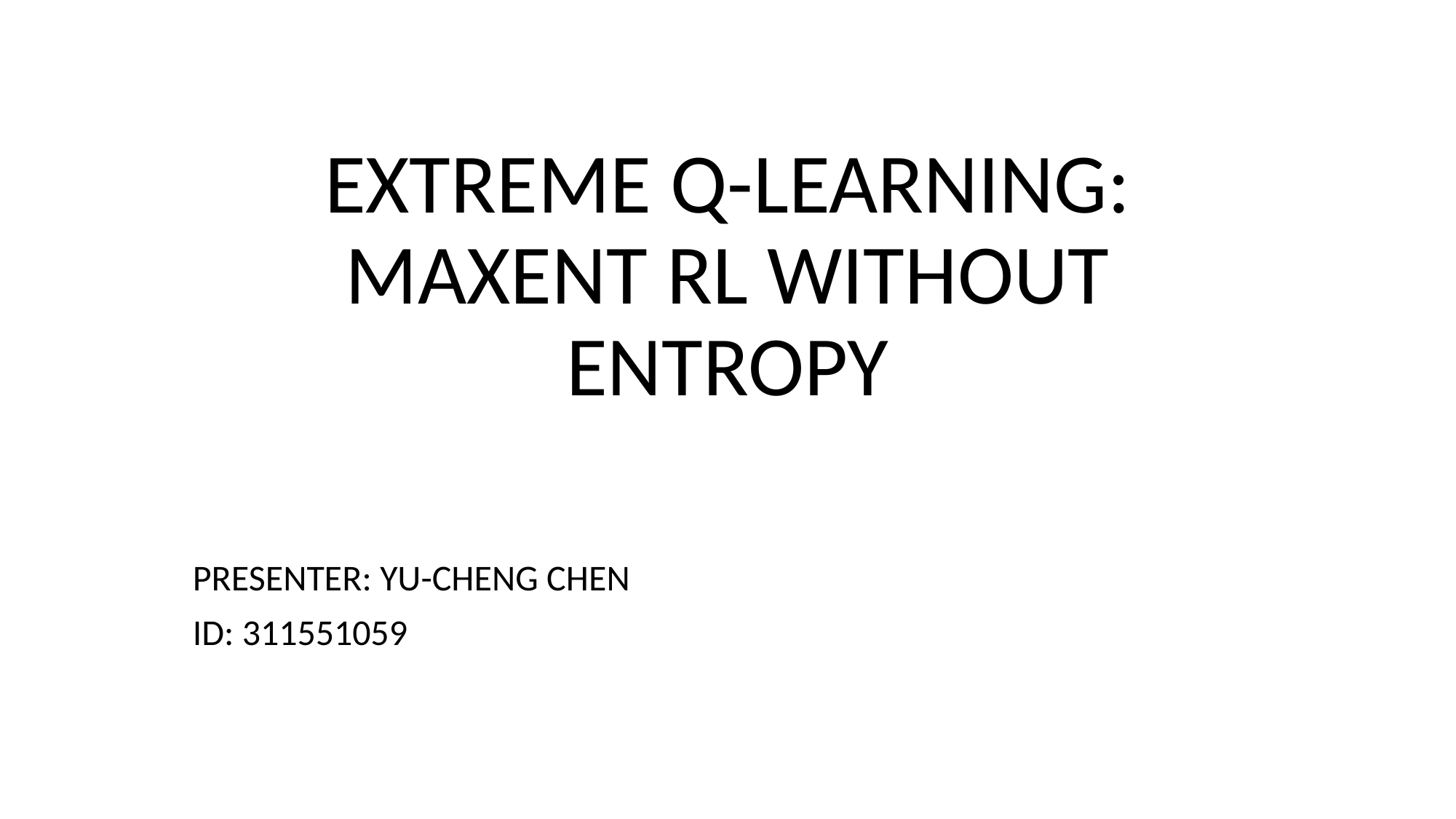

# EXTREME Q-LEARNING: MAXENT RL WITHOUT ENTROPY
PRESENTER: YU-CHENG CHEN
ID: 311551059